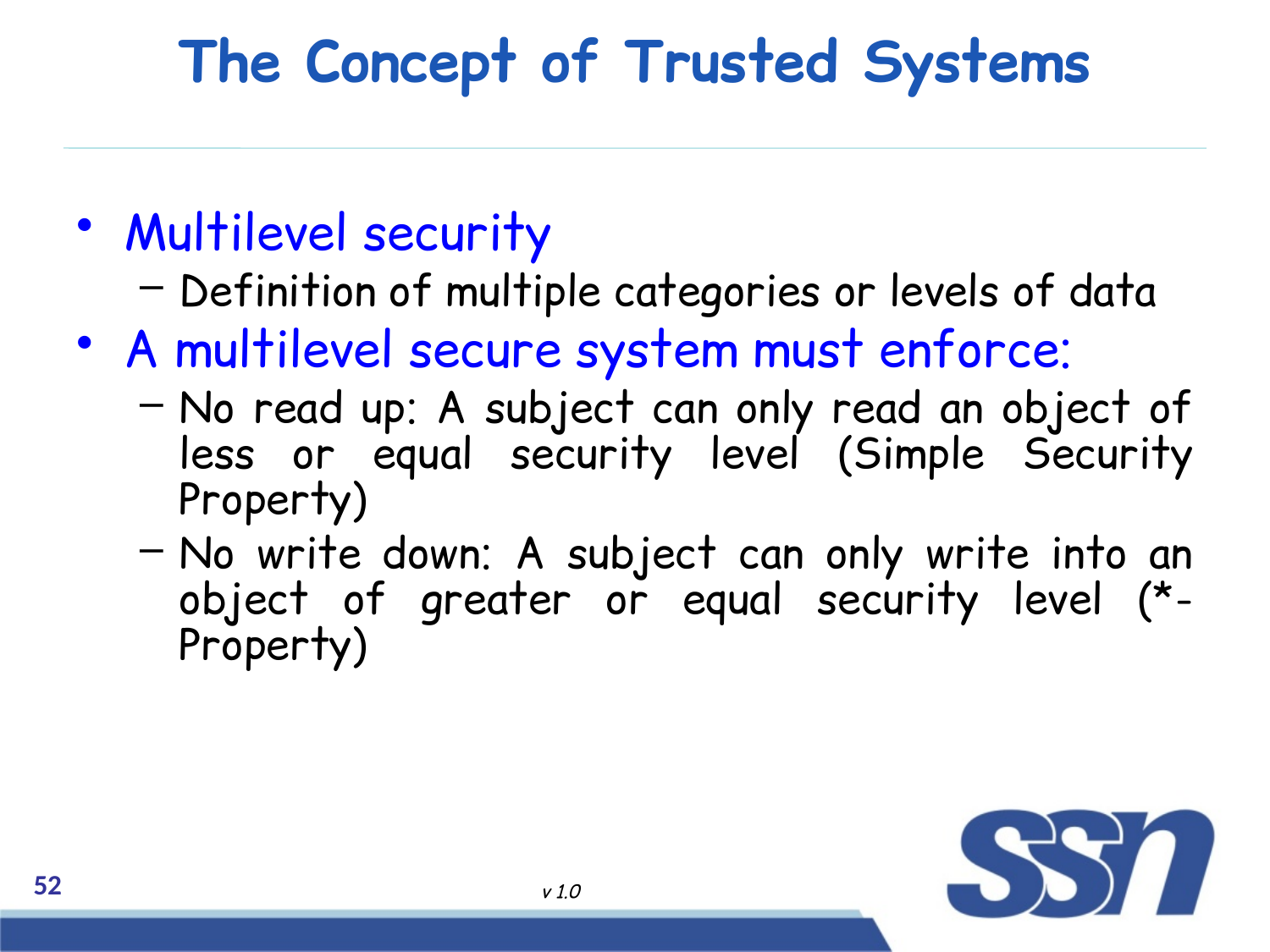

# The Concept of Trusted Systems
Multilevel security
Definition of multiple categories or levels of data
A multilevel secure system must enforce:
No read up: A subject can only read an object of less or equal security level (Simple Security Property)
No write down: A subject can only write into an object of greater or equal security level (*-Property)